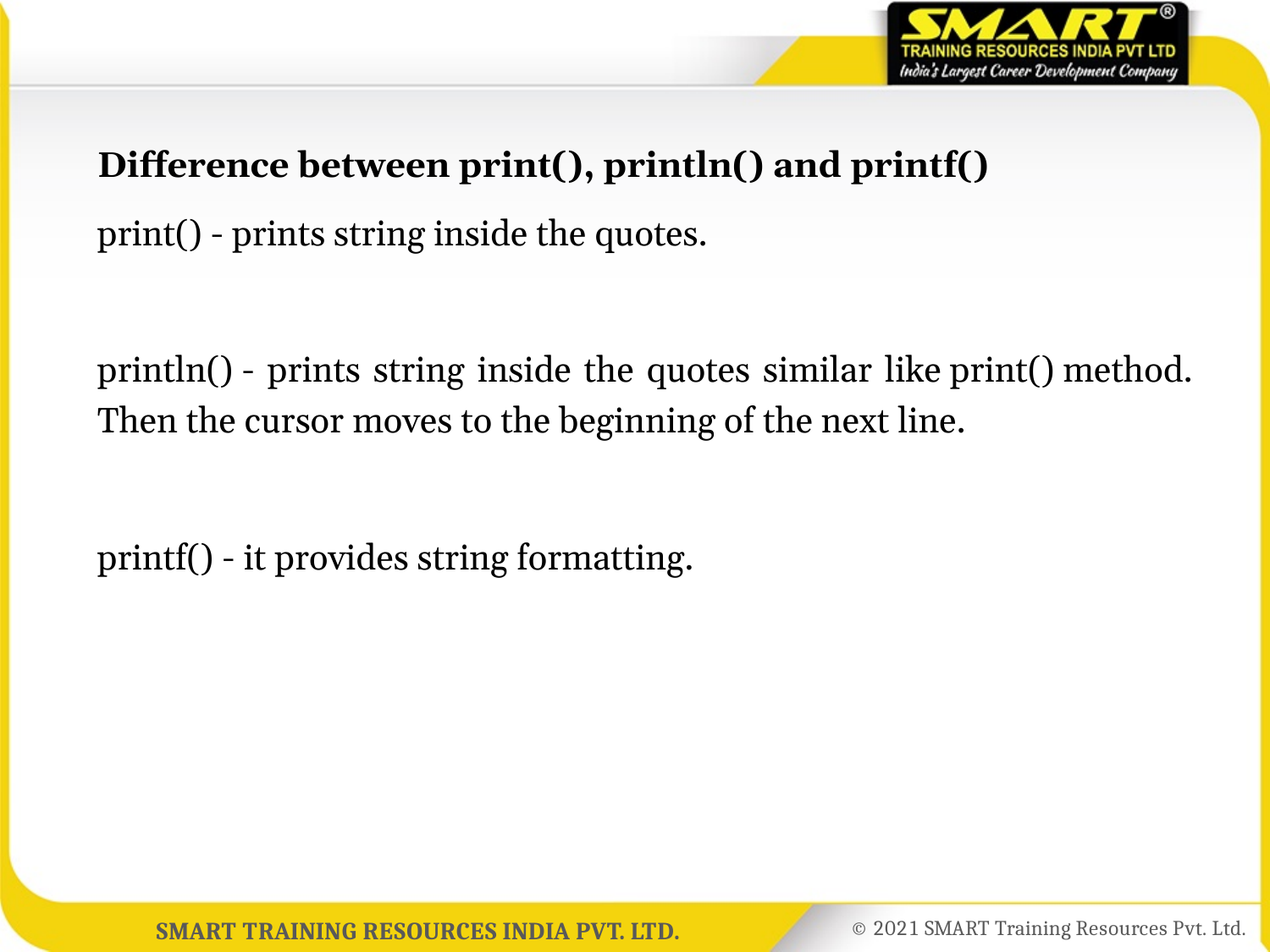

Difference between print(), println() and printf()
print() - prints string inside the quotes.

println() - prints string inside the quotes similar like print() method. Then the cursor moves to the beginning of the next line.

printf() - it provides string formatting.